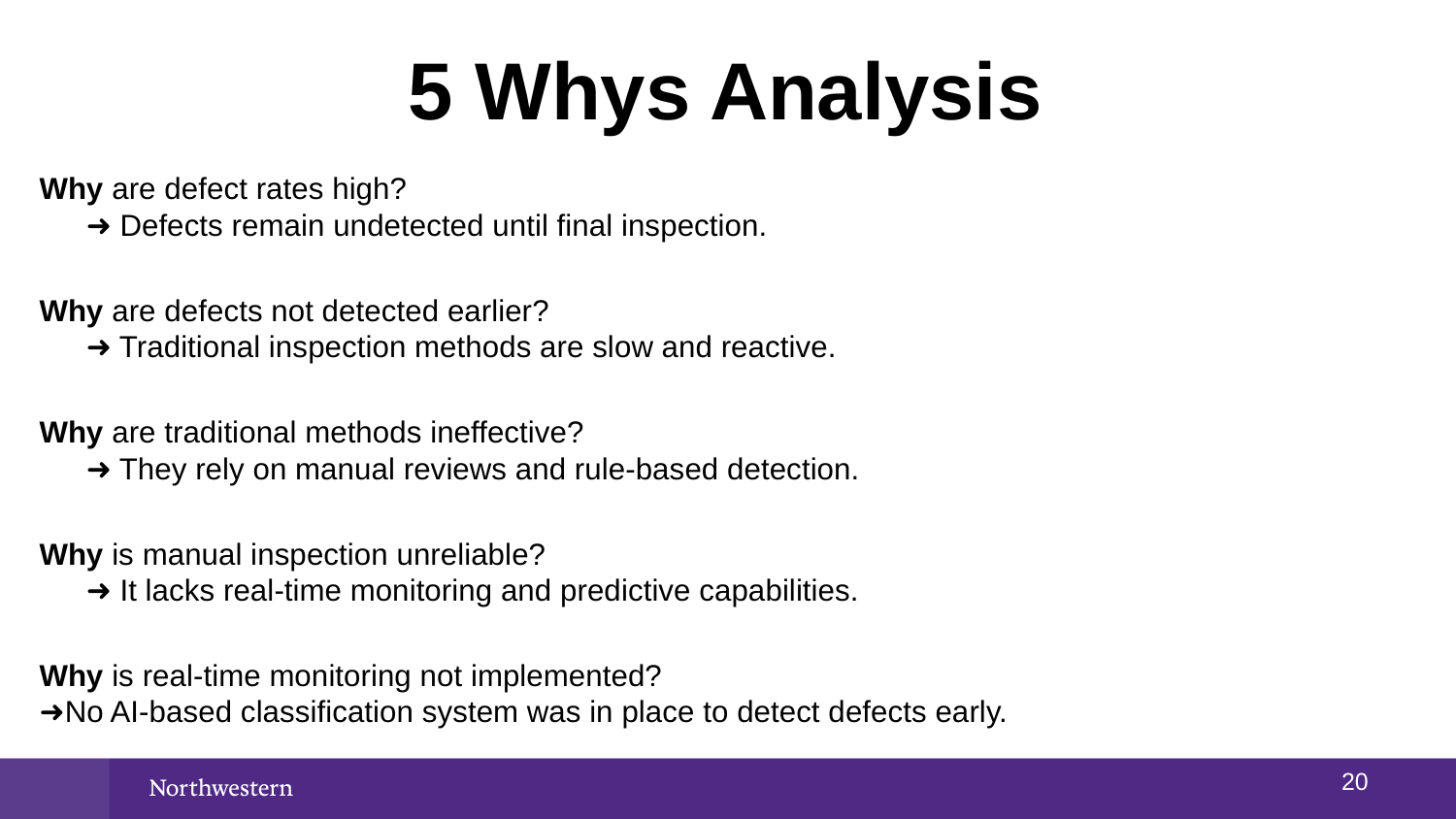

# 5 Whys Analysis
Why are defect rates high?
➜ Defects remain undetected until final inspection.

Why are defects not detected earlier?
➜ Traditional inspection methods are slow and reactive.

Why are traditional methods ineffective?
➜ They rely on manual reviews and rule-based detection.

Why is manual inspection unreliable?
➜ It lacks real-time monitoring and predictive capabilities.

Why is real-time monitoring not implemented?
➜No AI-based classification system was in place to detect defects early.
20